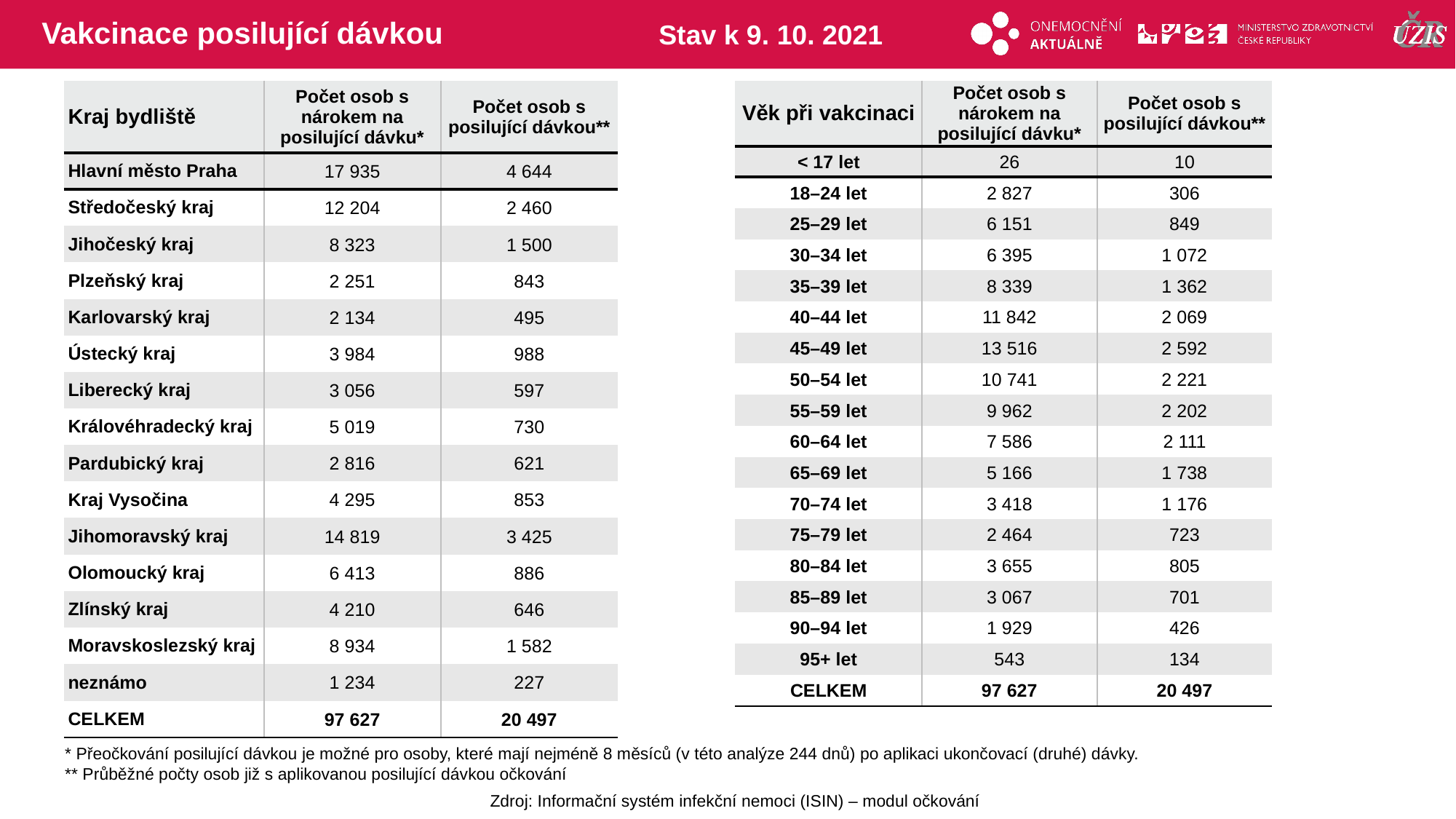

# Vakcinace posilující dávkou
Stav k 9. 10. 2021
| Kraj bydliště | Počet osob s nárokem na posilující dávku\* | Počet osob s posilující dávkou\*\* |
| --- | --- | --- |
| Hlavní město Praha | 17 935 | 4 644 |
| Středočeský kraj | 12 204 | 2 460 |
| Jihočeský kraj | 8 323 | 1 500 |
| Plzeňský kraj | 2 251 | 843 |
| Karlovarský kraj | 2 134 | 495 |
| Ústecký kraj | 3 984 | 988 |
| Liberecký kraj | 3 056 | 597 |
| Královéhradecký kraj | 5 019 | 730 |
| Pardubický kraj | 2 816 | 621 |
| Kraj Vysočina | 4 295 | 853 |
| Jihomoravský kraj | 14 819 | 3 425 |
| Olomoucký kraj | 6 413 | 886 |
| Zlínský kraj | 4 210 | 646 |
| Moravskoslezský kraj | 8 934 | 1 582 |
| neznámo | 1 234 | 227 |
| CELKEM | 97 627 | 20 497 |
| Věk při vakcinaci | Počet osob s nárokem na posilující dávku\* | Počet osob s posilující dávkou\*\* |
| --- | --- | --- |
| < 17 let | 26 | 10 |
| 18–24 let | 2 827 | 306 |
| 25–29 let | 6 151 | 849 |
| 30–34 let | 6 395 | 1 072 |
| 35–39 let | 8 339 | 1 362 |
| 40–44 let | 11 842 | 2 069 |
| 45–49 let | 13 516 | 2 592 |
| 50–54 let | 10 741 | 2 221 |
| 55–59 let | 9 962 | 2 202 |
| 60–64 let | 7 586 | 2 111 |
| 65–69 let | 5 166 | 1 738 |
| 70–74 let | 3 418 | 1 176 |
| 75–79 let | 2 464 | 723 |
| 80–84 let | 3 655 | 805 |
| 85–89 let | 3 067 | 701 |
| 90–94 let | 1 929 | 426 |
| 95+ let | 543 | 134 |
| CELKEM | 97 627 | 20 497 |
* Přeočkování posilující dávkou je možné pro osoby, které mají nejméně 8 měsíců (v této analýze 244 dnů) po aplikaci ukončovací (druhé) dávky.
** Průběžné počty osob již s aplikovanou posilující dávkou očkování
Zdroj: Informační systém infekční nemoci (ISIN) – modul očkování